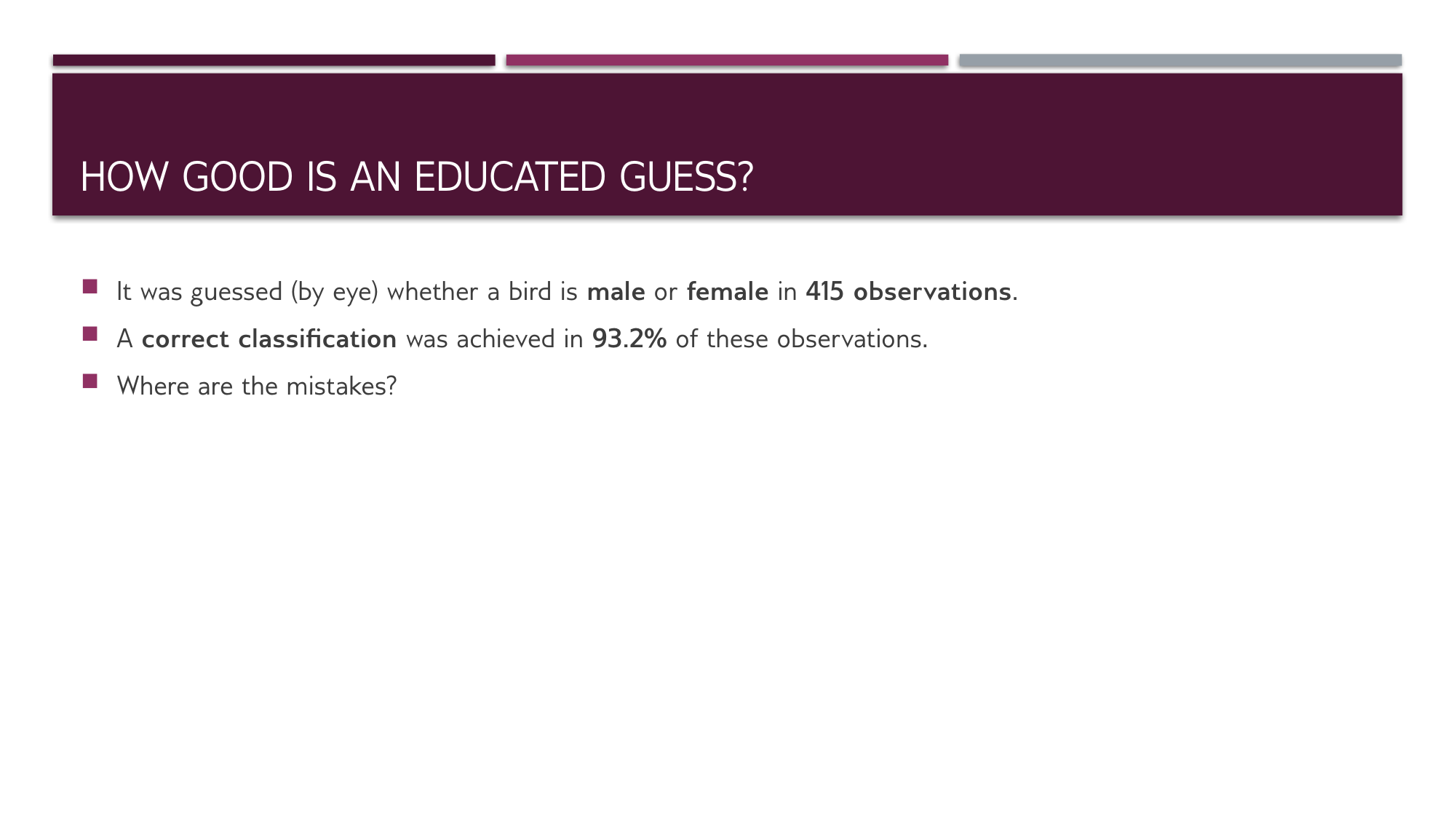

# How good is an educated guess?
It was guessed (by eye) whether a bird is male or female in 415 observations.
A correct classification was achieved in 93.2% of these observations.
Where are the mistakes?